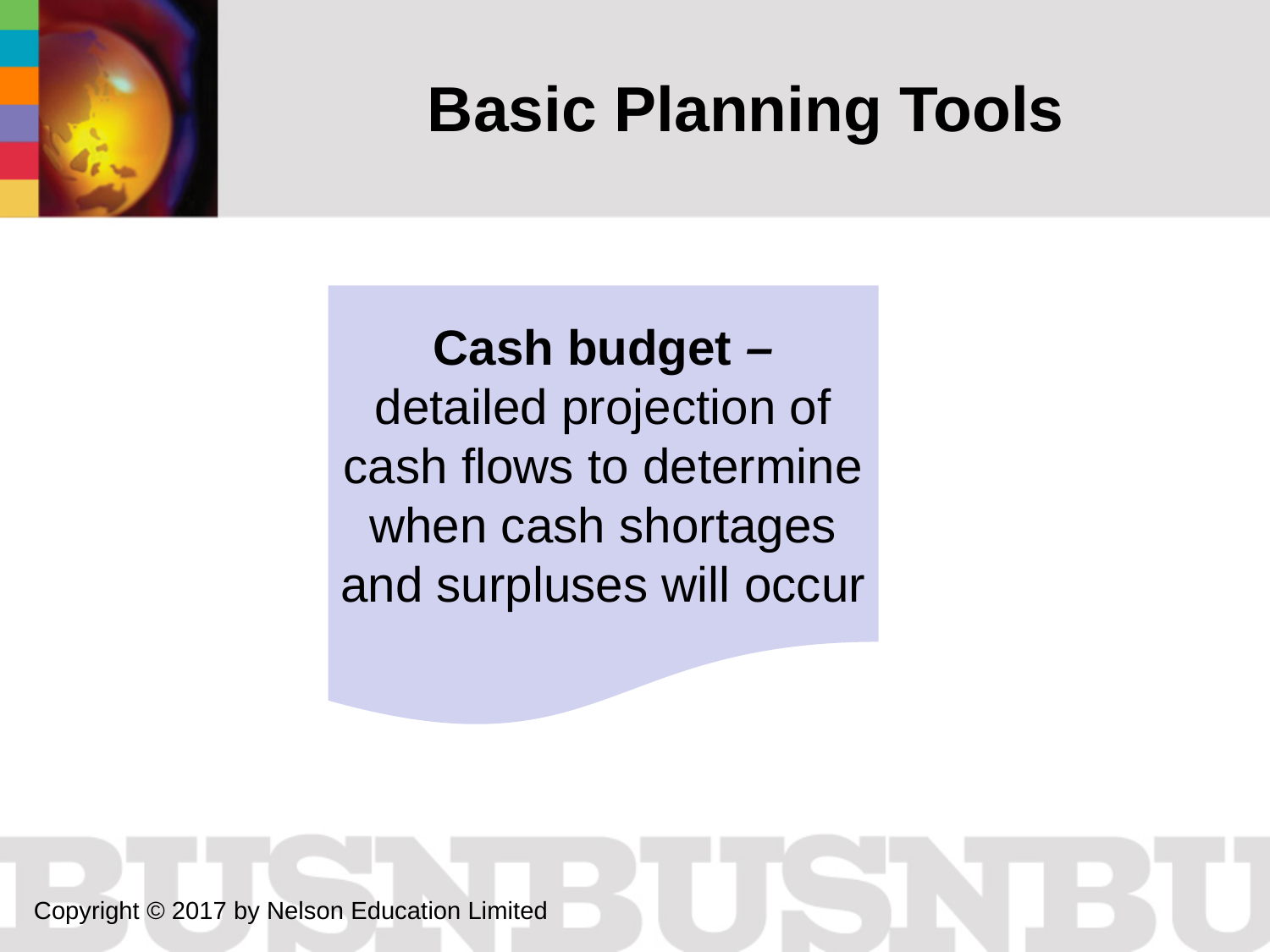

Basic Planning Tools
Cash budget –
detailed projection of cash flows to determine when cash shortages and surpluses will occur
Copyright © 2017 by Nelson Education Limited